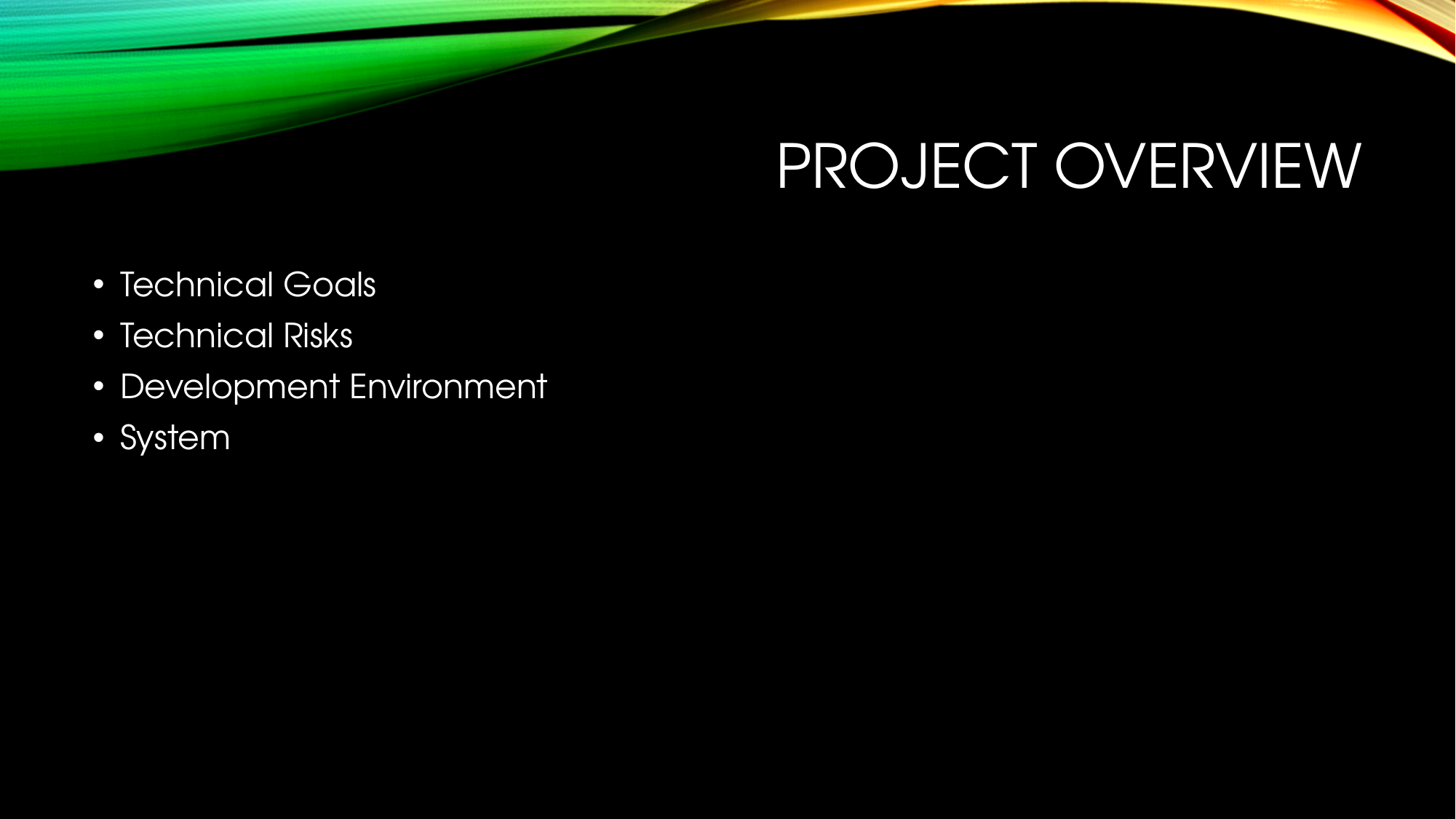

# Project Overview
Technical Goals
Technical Risks
Development Environment
System